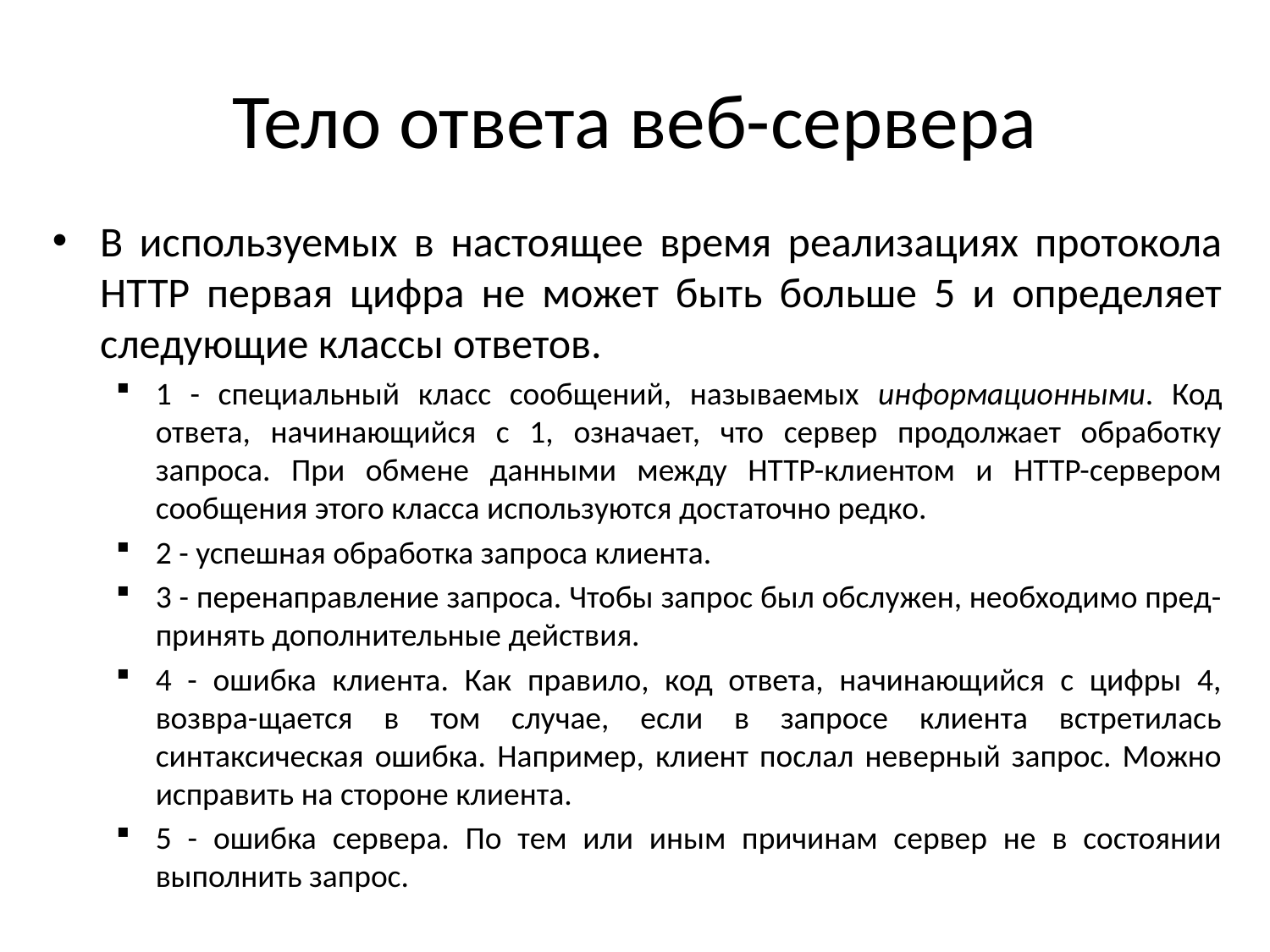

# Тело ответа веб-сервера
В используемых в настоящее время реализациях протокола HTTP первая цифра не может быть больше 5 и определяет следующие классы ответов.
1 - специальный класс сообщений, называемых информационными. Код ответа, начинающийся с 1, означает, что сервер продолжает обработку запроса. При обмене данными между HTTP-клиентом и HTTP-сервером сообщения этого класса используются достаточно редко.
2 - успешная обработка запроса клиента.
3 - перенаправление запроса. Чтобы запрос был обслужен, необходимо пред-принять дополнительные действия.
4 - ошибка клиента. Как правило, код ответа, начинающийся с цифры 4, возвра-щается в том случае, если в запросе клиента встретилась синтаксическая ошибка. Например, клиент послал неверный запрос. Можно исправить на стороне клиента.
5 - ошибка сервера. По тем или иным причинам сервер не в состоянии выполнить запрос.